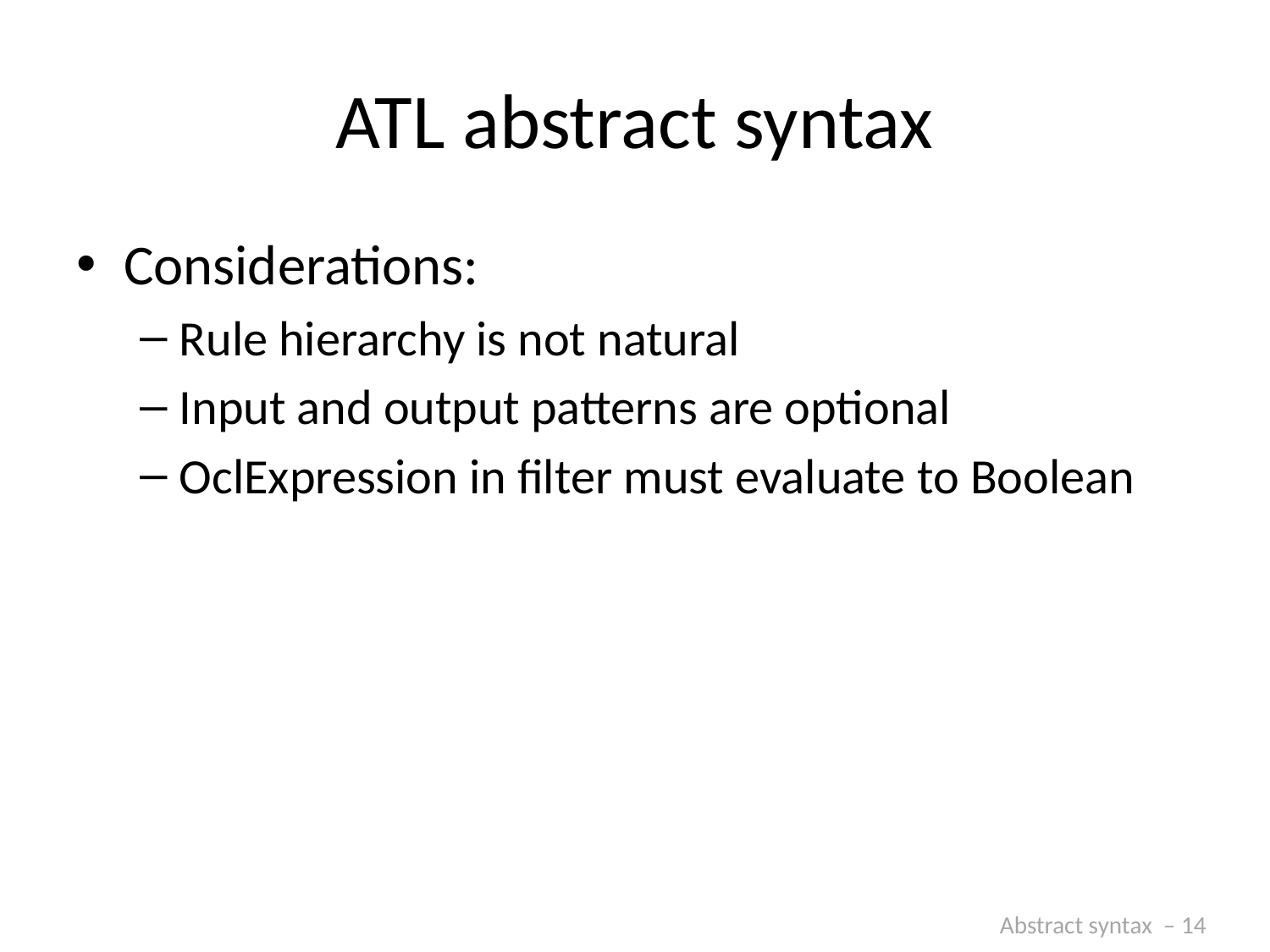

# ATL abstract syntax
Considerations:
Rule hierarchy is not natural
Input and output patterns are optional
OclExpression in filter must evaluate to Boolean

Abstract syntax  – 14